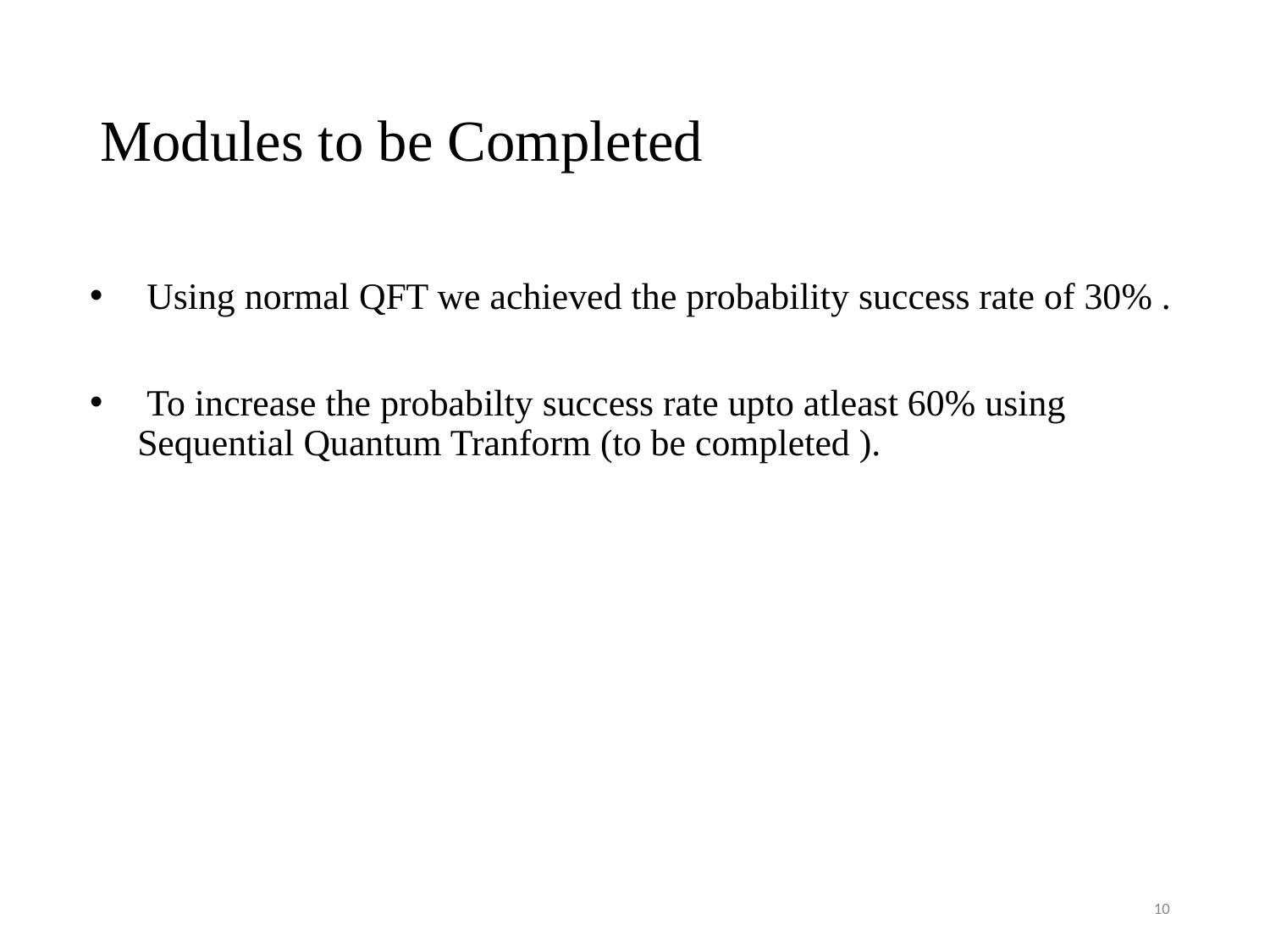

# Modules to be Completed
 Using normal QFT we achieved the probability success rate of 30% .

 To increase the probabilty success rate upto atleast 60% using Sequential Quantum Tranform (to be completed ).

10